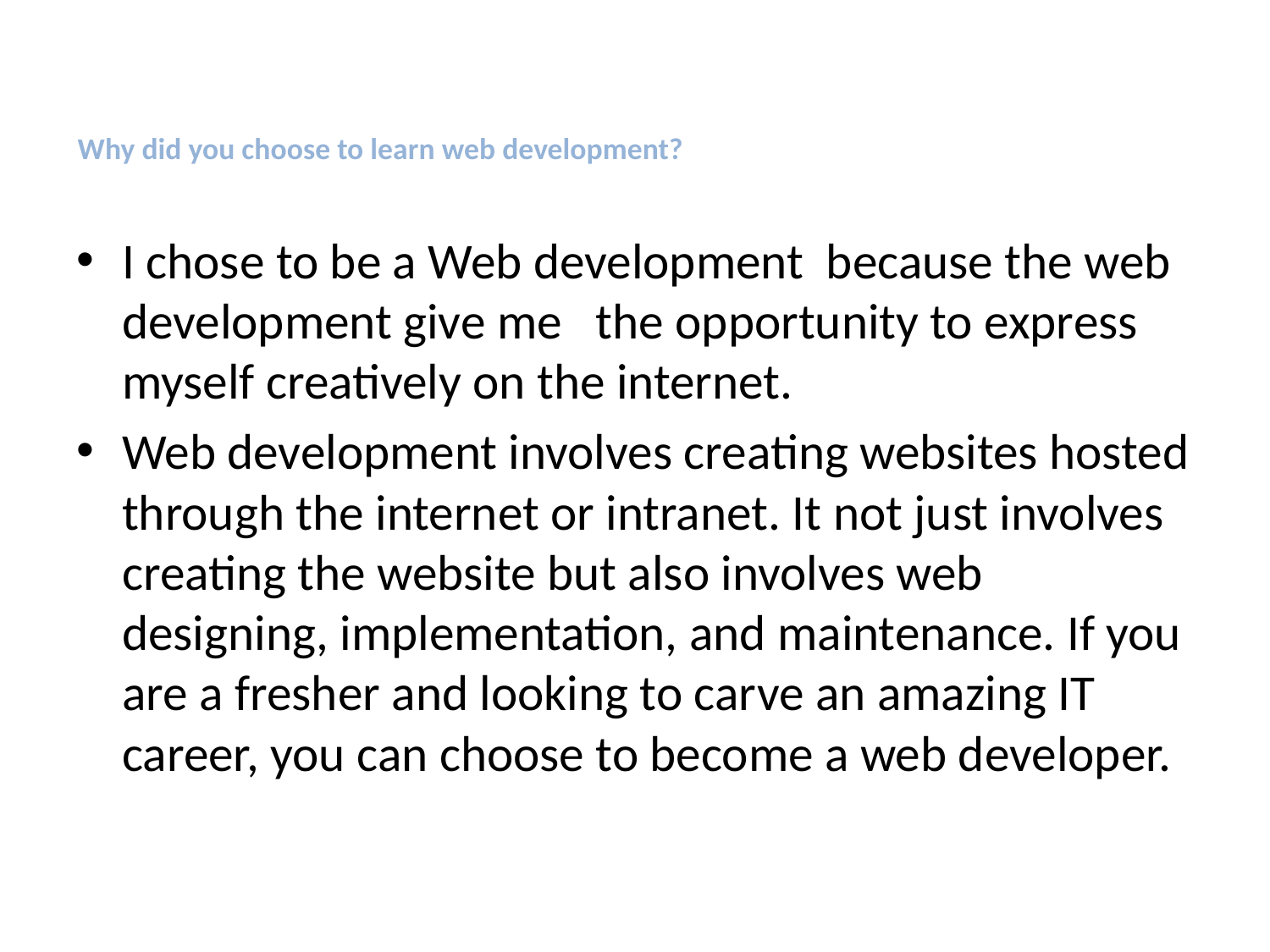

# Why did you choose to learn web development?
I chose to be a Web development  because the web development give me   the opportunity to express myself creatively on the internet.
Web development involves creating websites hosted through the internet or intranet. It not just involves creating the website but also involves web designing, implementation, and maintenance. If you are a fresher and looking to carve an amazing IT career, you can choose to become a web developer.